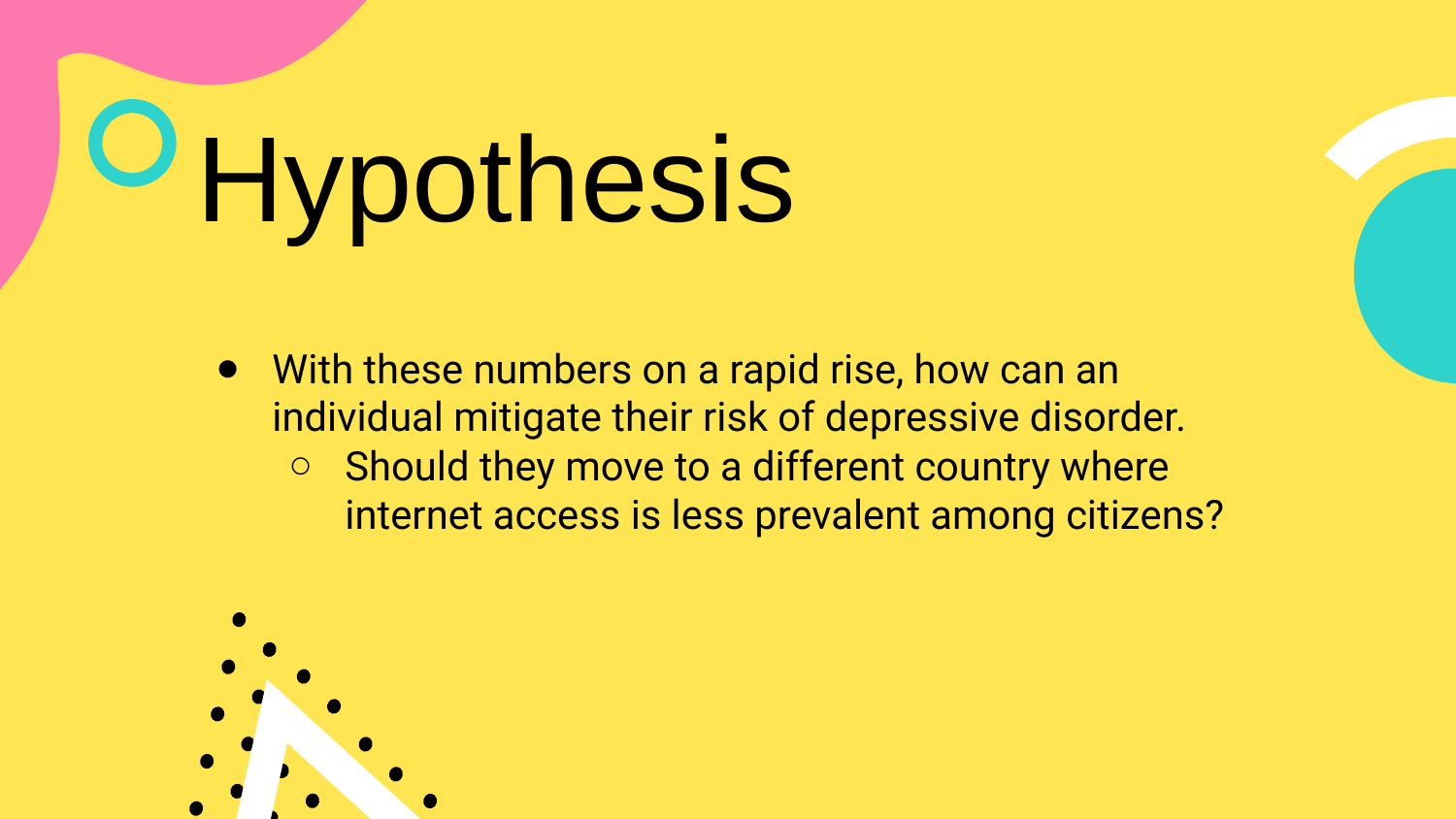

# Hypothesis
With these numbers on a rapid rise, how can an individual mitigate their risk of depressive disorder.
Should they move to a different country where internet access is less prevalent among citizens?